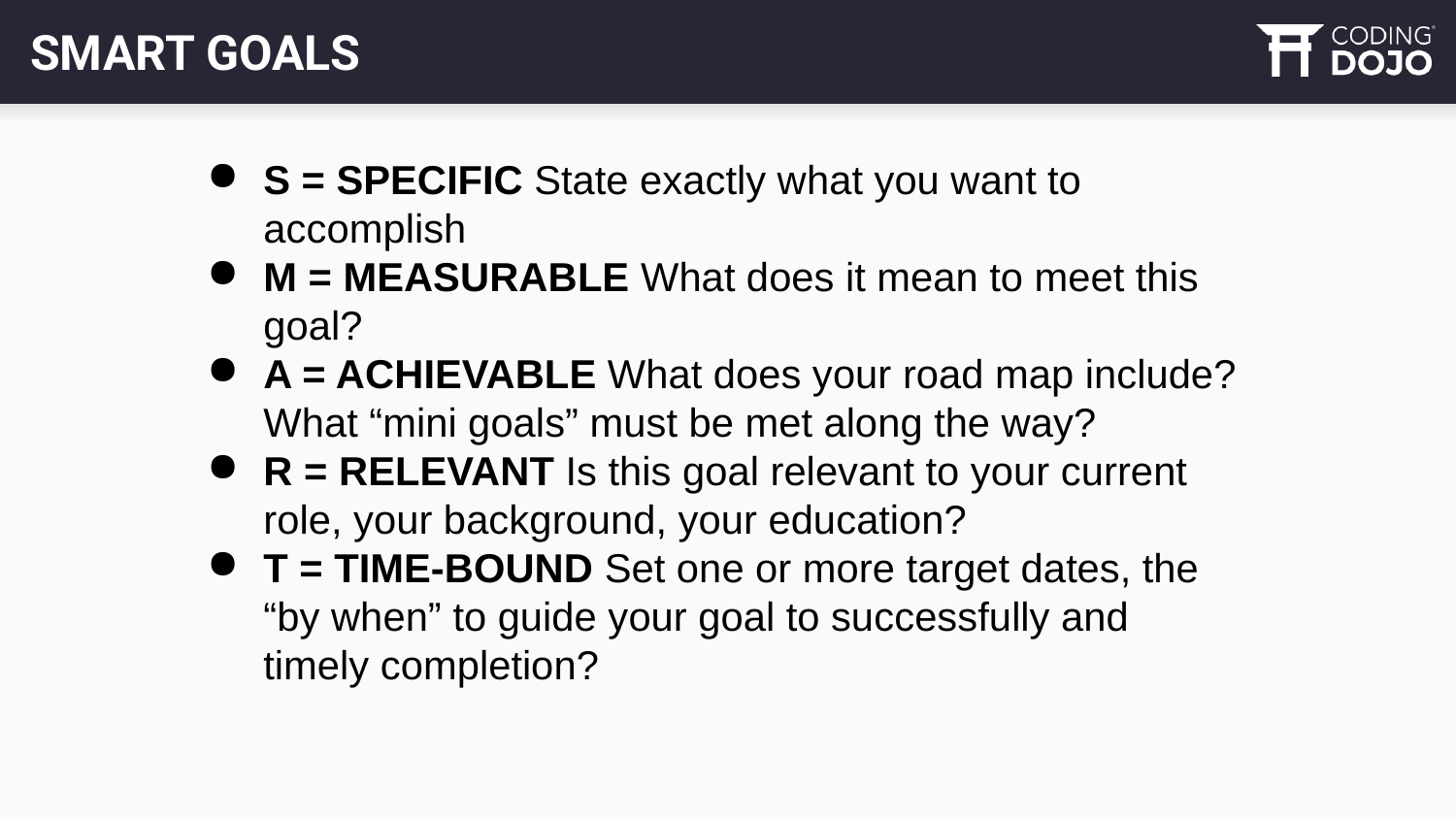

# SMART GOALS
S = SPECIFIC State exactly what you want to accomplish
M = MEASURABLE What does it mean to meet this goal?
A = ACHIEVABLE What does your road map include? What “mini goals” must be met along the way?
R = RELEVANT Is this goal relevant to your current role, your background, your education?
T = TIME-BOUND Set one or more target dates, the “by when” to guide your goal to successfully and timely completion?